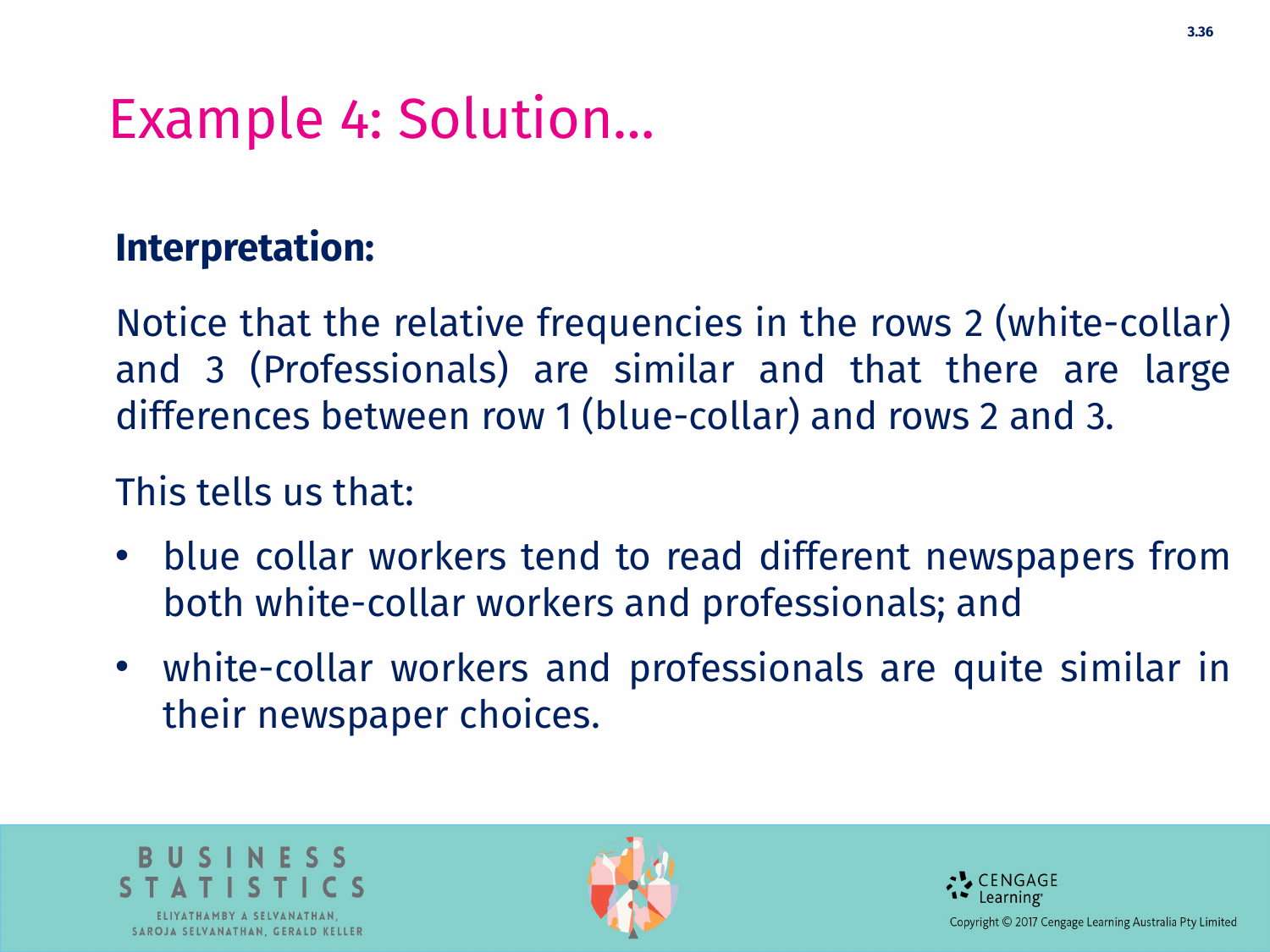

3.36
# Example 4: Solution…
Interpretation:
Notice that the relative frequencies in the rows 2 (white-collar) and 3 (Professionals) are similar and that there are large differences between row 1 (blue-collar) and rows 2 and 3.
This tells us that:
blue collar workers tend to read different newspapers from both white-collar workers and professionals; and
white-collar workers and professionals are quite similar in their newspaper choices.